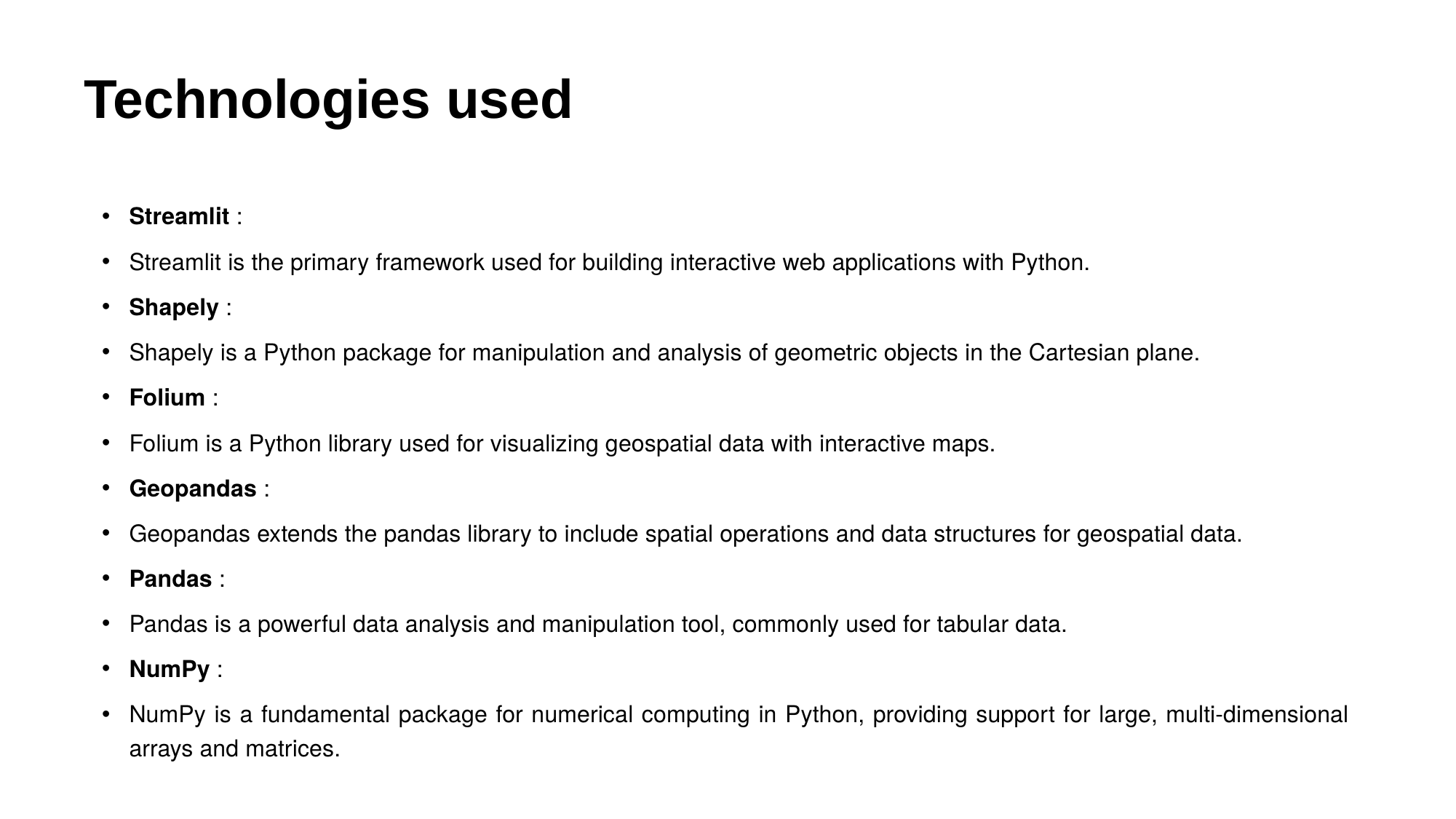

# Technologies used
Streamlit :
Streamlit is the primary framework used for building interactive web applications with Python.
Shapely :
Shapely is a Python package for manipulation and analysis of geometric objects in the Cartesian plane.
Folium :
Folium is a Python library used for visualizing geospatial data with interactive maps.
Geopandas :
Geopandas extends the pandas library to include spatial operations and data structures for geospatial data.
Pandas :
Pandas is a powerful data analysis and manipulation tool, commonly used for tabular data.
NumPy :
NumPy is a fundamental package for numerical computing in Python, providing support for large, multi-dimensional arrays and matrices.